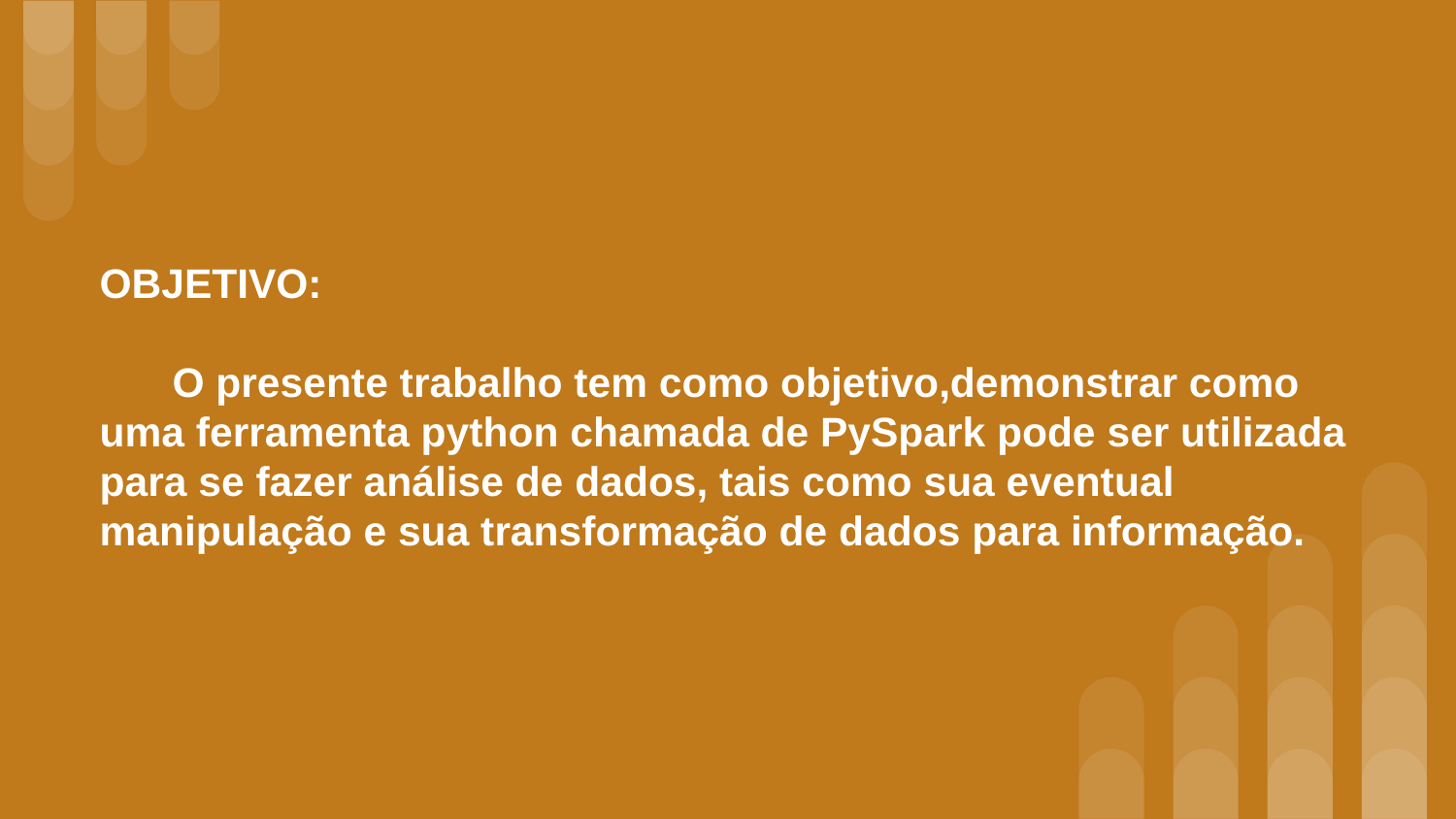

# OBJETIVO:

O presente trabalho tem como objetivo,demonstrar como uma ferramenta python chamada de PySpark pode ser utilizada para se fazer análise de dados, tais como sua eventual manipulação e sua transformação de dados para informação.